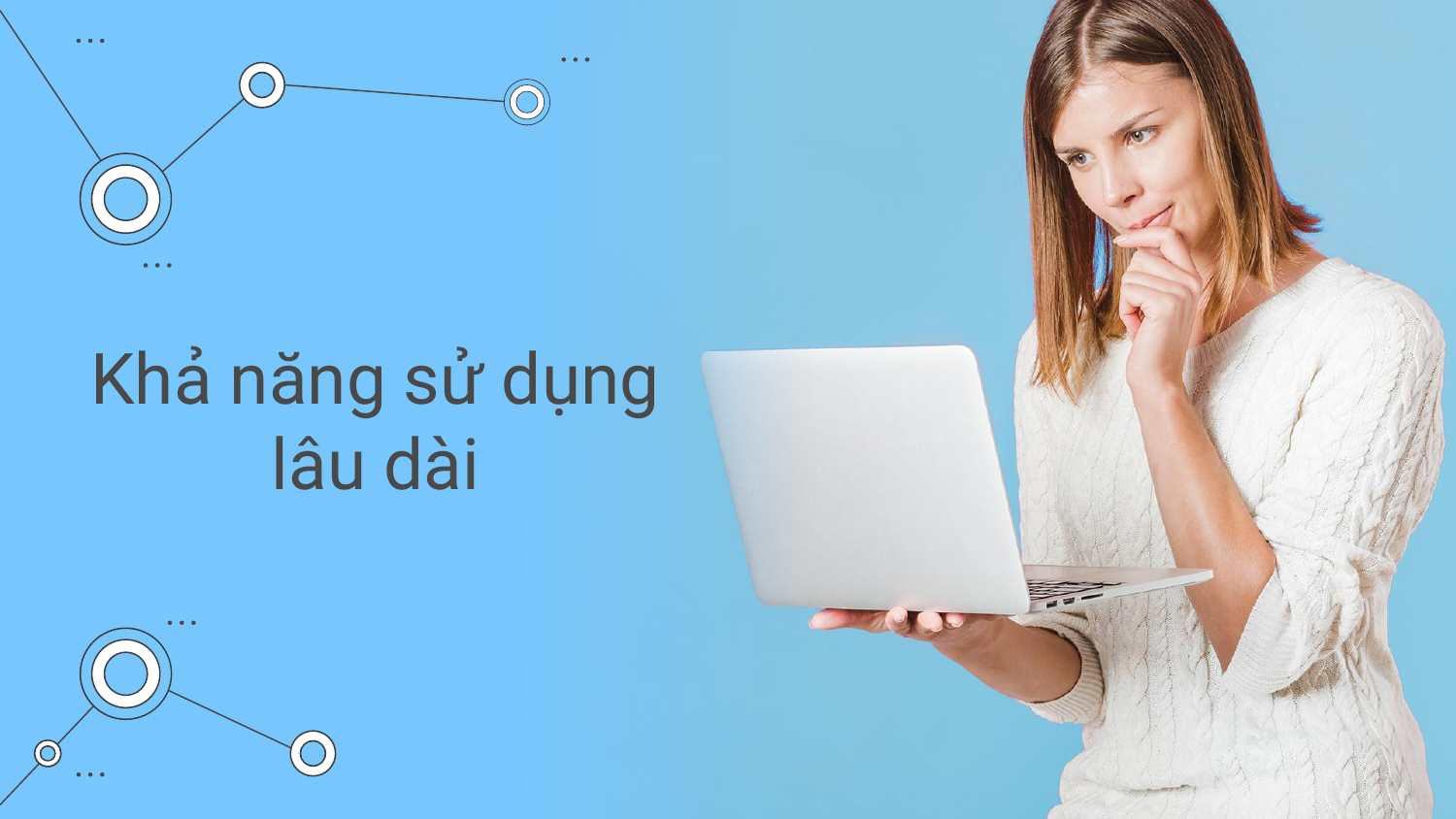

# Khả năng sử dụng lâu dài